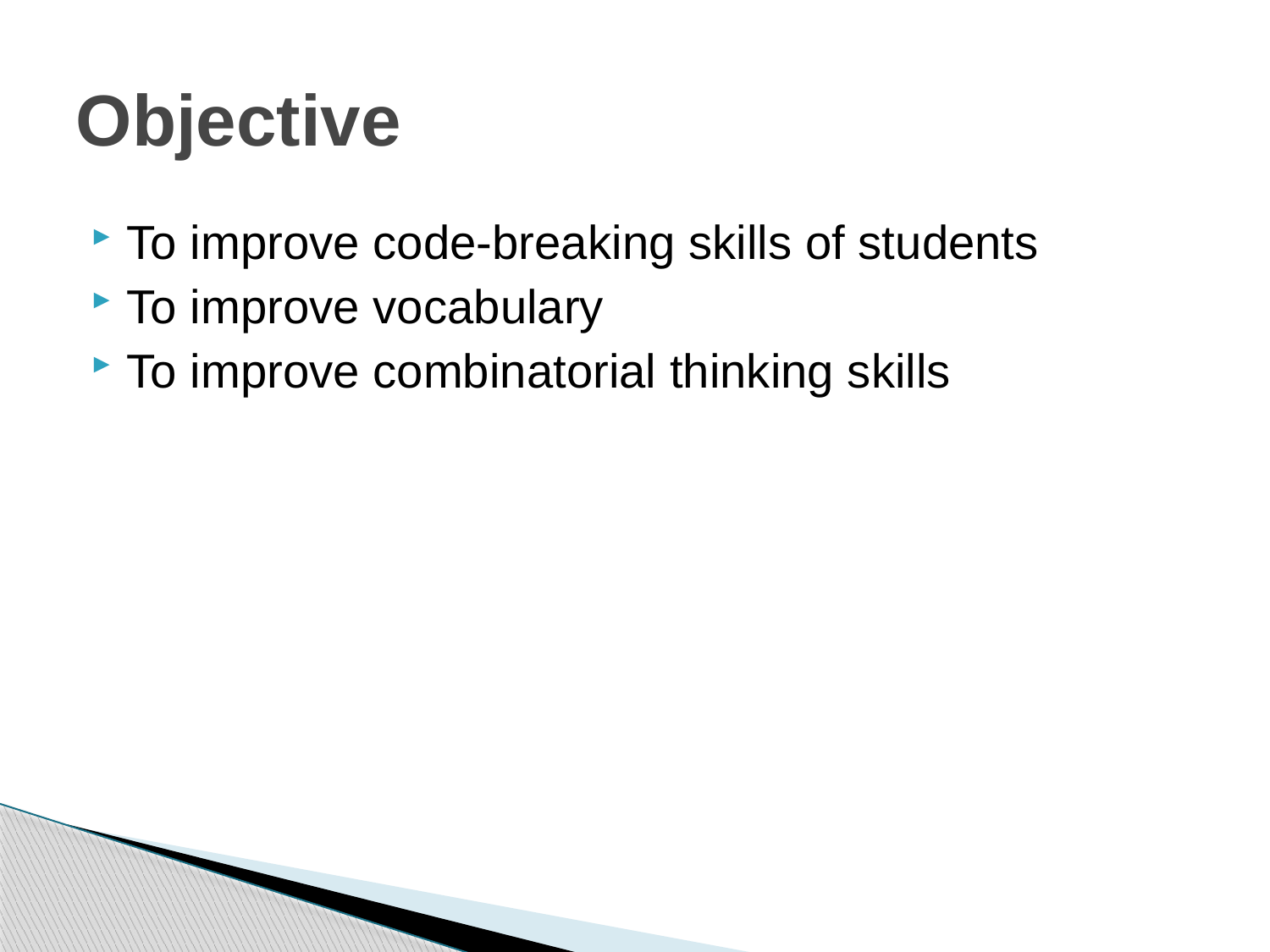

# Objective
To improve code-breaking skills of students
To improve vocabulary
To improve combinatorial thinking skills